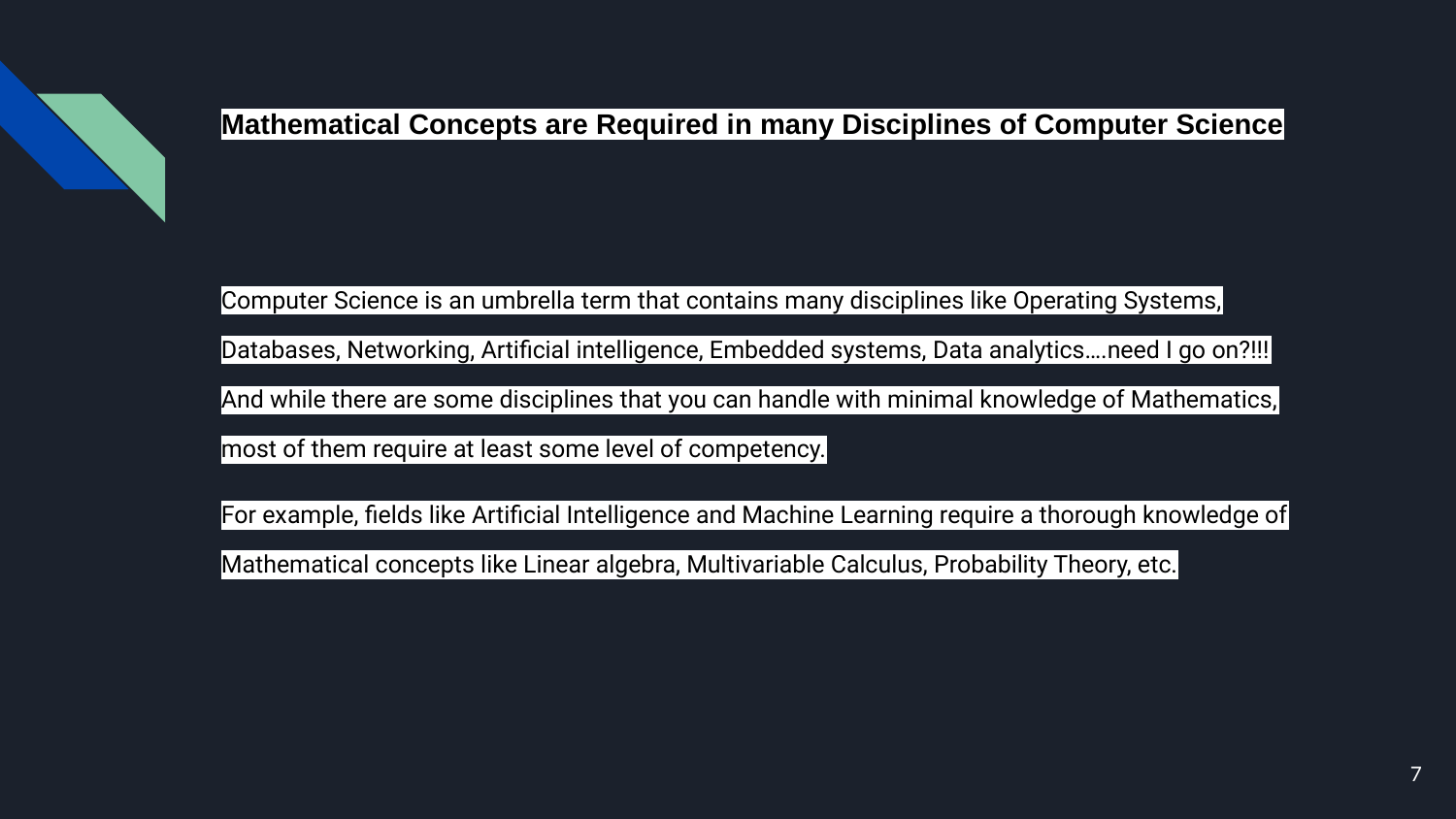

# Mathematical Concepts are Required in many Disciplines of Computer Science

Computer Science is an umbrella term that contains many disciplines like Operating Systems, Databases, Networking, Artificial intelligence, Embedded systems, Data analytics….need I go on?!!! And while there are some disciplines that you can handle with minimal knowledge of Mathematics, most of them require at least some level of competency.
For example, fields like Artificial Intelligence and Machine Learning require a thorough knowledge of Mathematical concepts like Linear algebra, Multivariable Calculus, Probability Theory, etc.

7